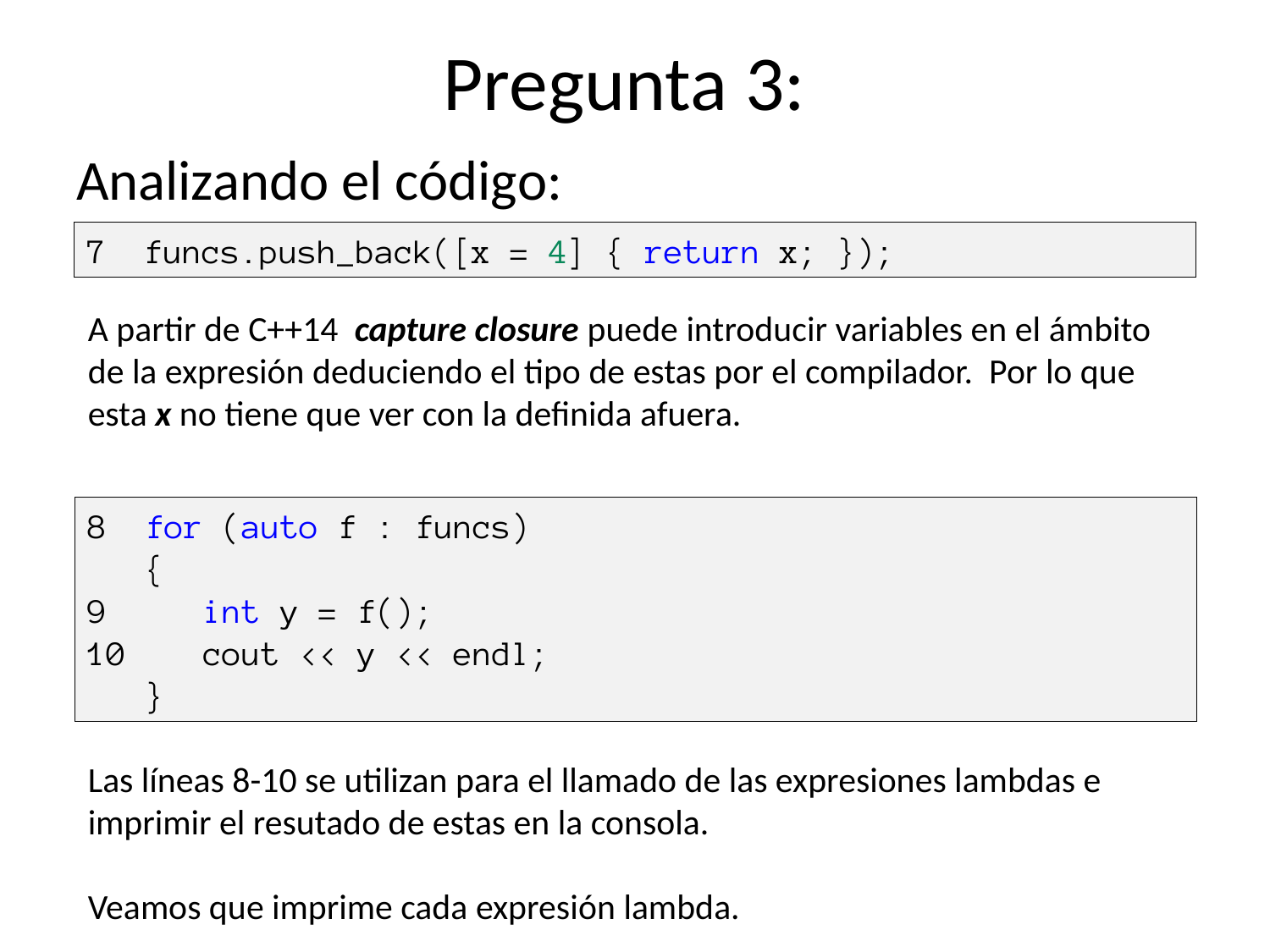

# Pregunta 3:
Analizando el código:
7  funcs.push_back([x = 4] { return x; });
A partir de C++14  capture closure puede introducir variables en el ámbito de la expresión deduciendo el tipo de estas por el compilador.  Por lo que esta x no tiene que ver con la definida afuera.
8  for (auto f : funcs)
   {
9     int y = f();
10    cout << y << endl;
   }
Las líneas 8-10 se utilizan para el llamado de las expresiones lambdas e imprimir el resutado de estas en la consola.

Veamos que imprime cada expresión lambda.